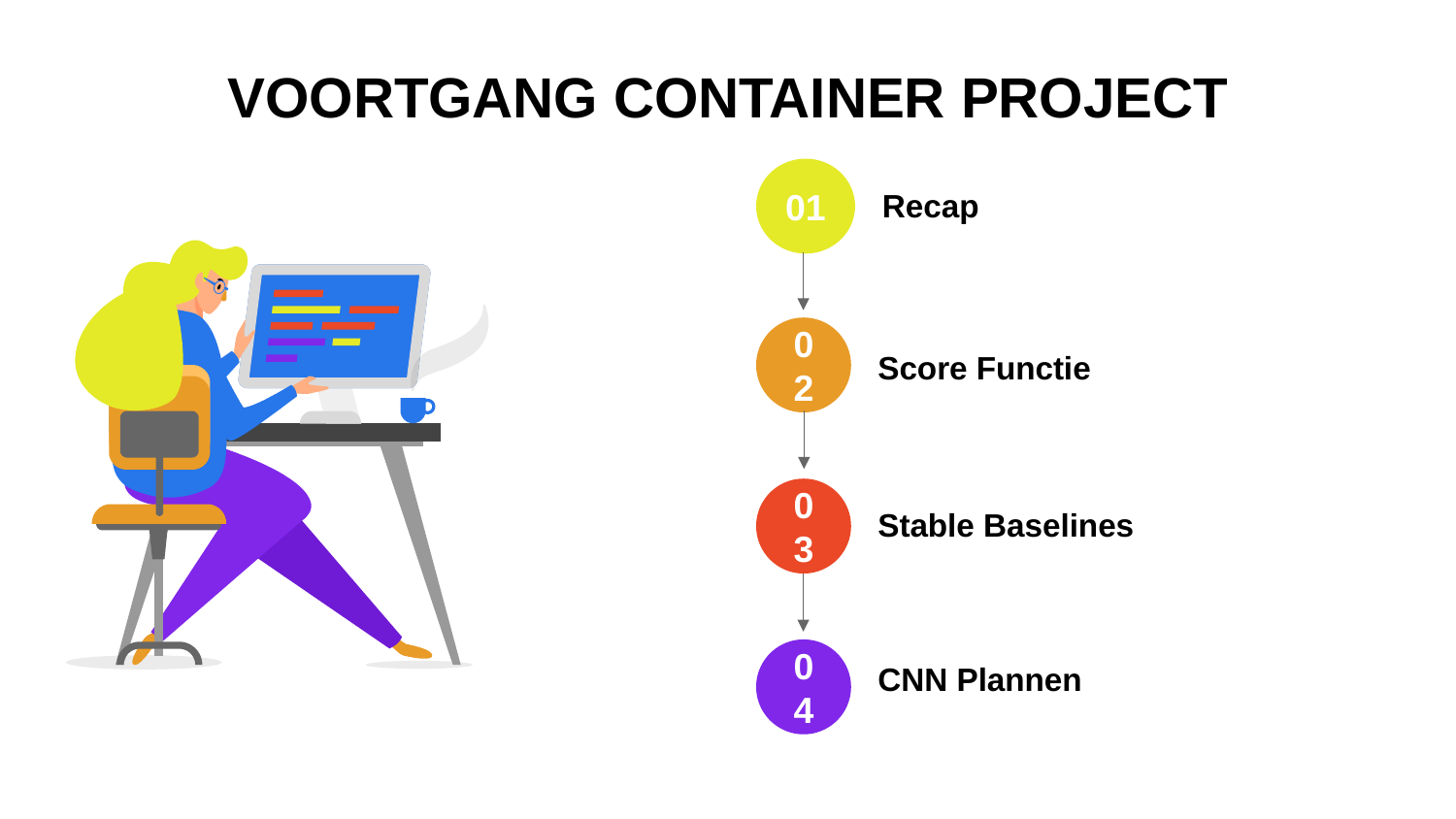

# VOORTGANG CONTAINER PROJECT​
01
Recap

02
Score Functie
03
Stable Baselines
04
CNN Plannen